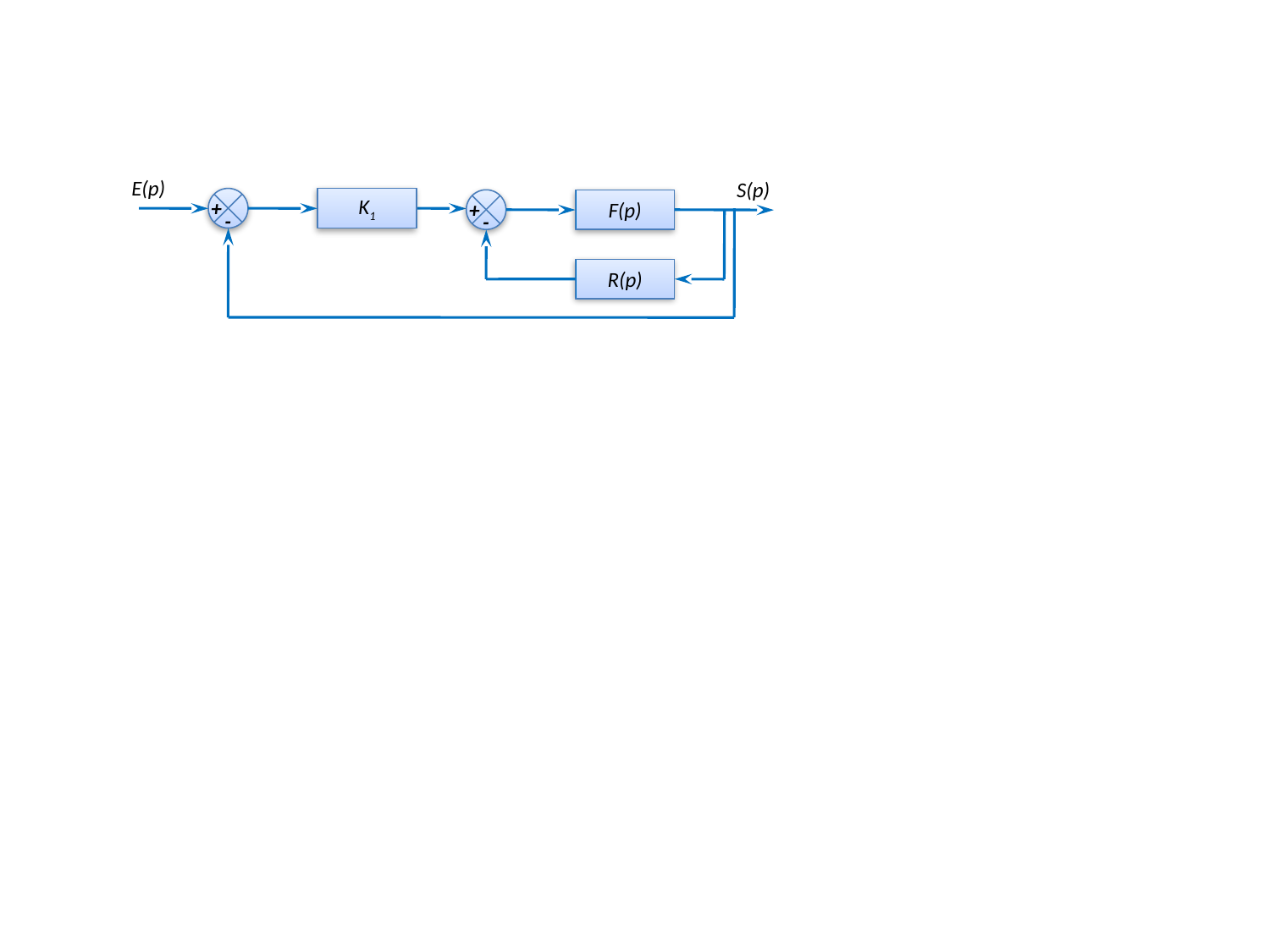

E(p)
S(p)

K1
+

F(p)
+
-
-
R(p)